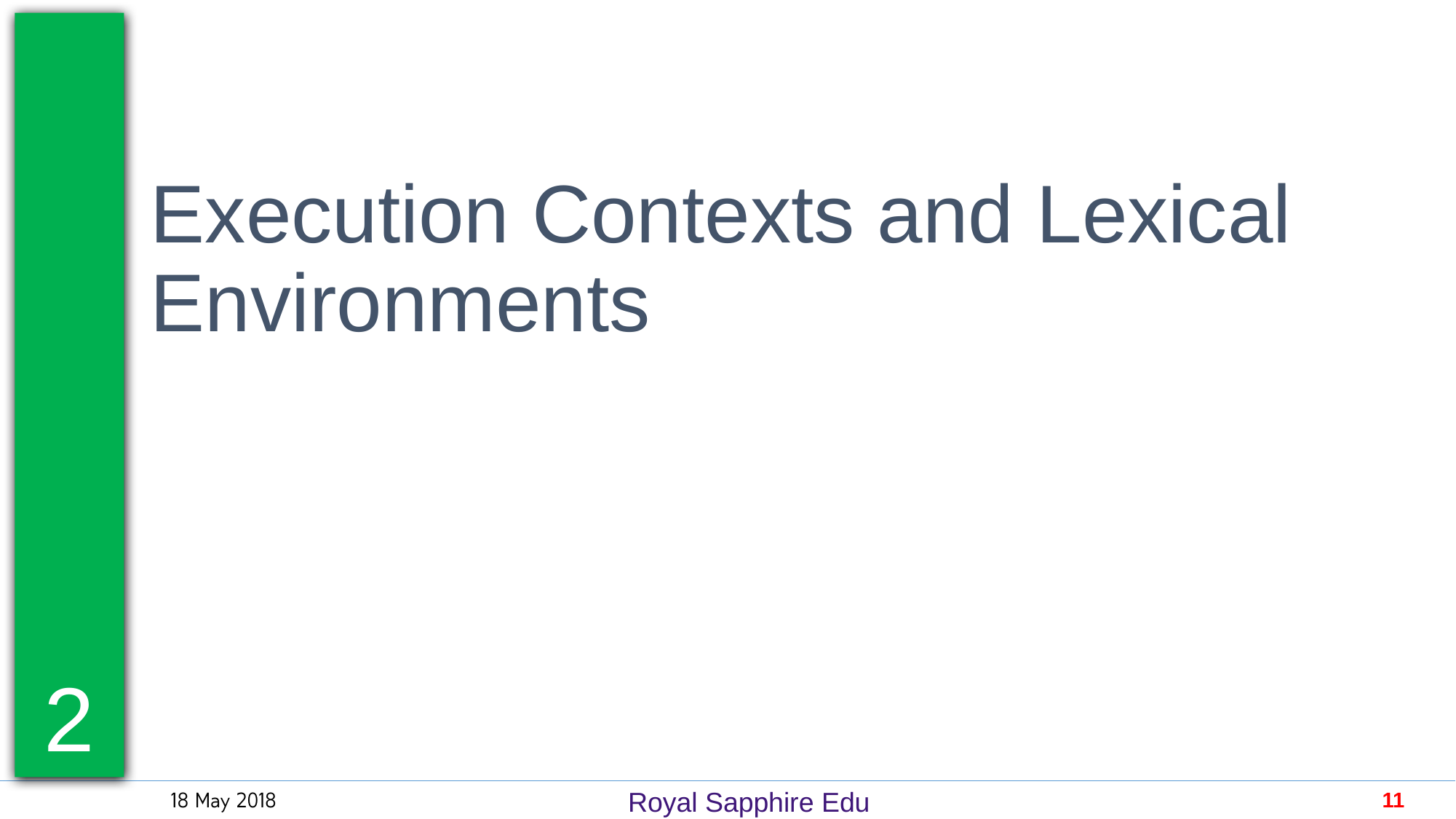

2
Execution Contexts and Lexical Environments
18 May 2018
11